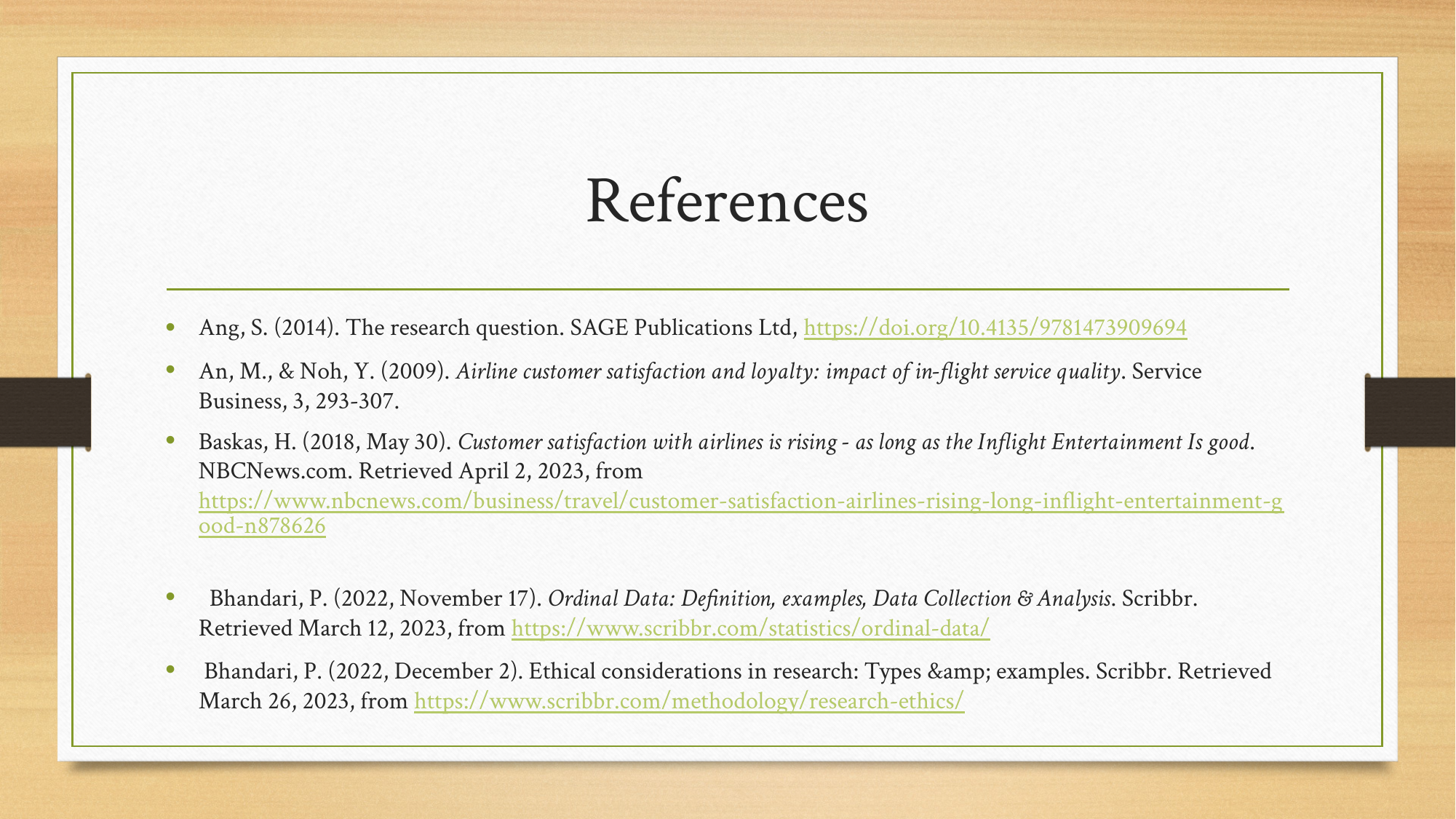

# References
Ang, S. (2014). The research question. SAGE Publications Ltd, https://doi.org/10.4135/9781473909694
An, M., & Noh, Y. (2009). Airline customer satisfaction and loyalty: impact of in-flight service quality. Service Business, 3, 293-307.
Baskas, H. (2018, May 30). Customer satisfaction with airlines is rising - as long as the Inflight Entertainment Is good. NBCNews.com. Retrieved April 2, 2023, from https://www.nbcnews.com/business/travel/customer-satisfaction-airlines-rising-long-inflight-entertainment-good-n878626
  Bhandari, P. (2022, November 17). Ordinal Data: Definition, examples, Data Collection & Analysis. Scribbr. Retrieved March 12, 2023, from https://www.scribbr.com/statistics/ordinal-data/
 Bhandari, P. (2022, December 2). Ethical considerations in research: Types &amp; examples. Scribbr. Retrieved March 26, 2023, from https://www.scribbr.com/methodology/research-ethics/